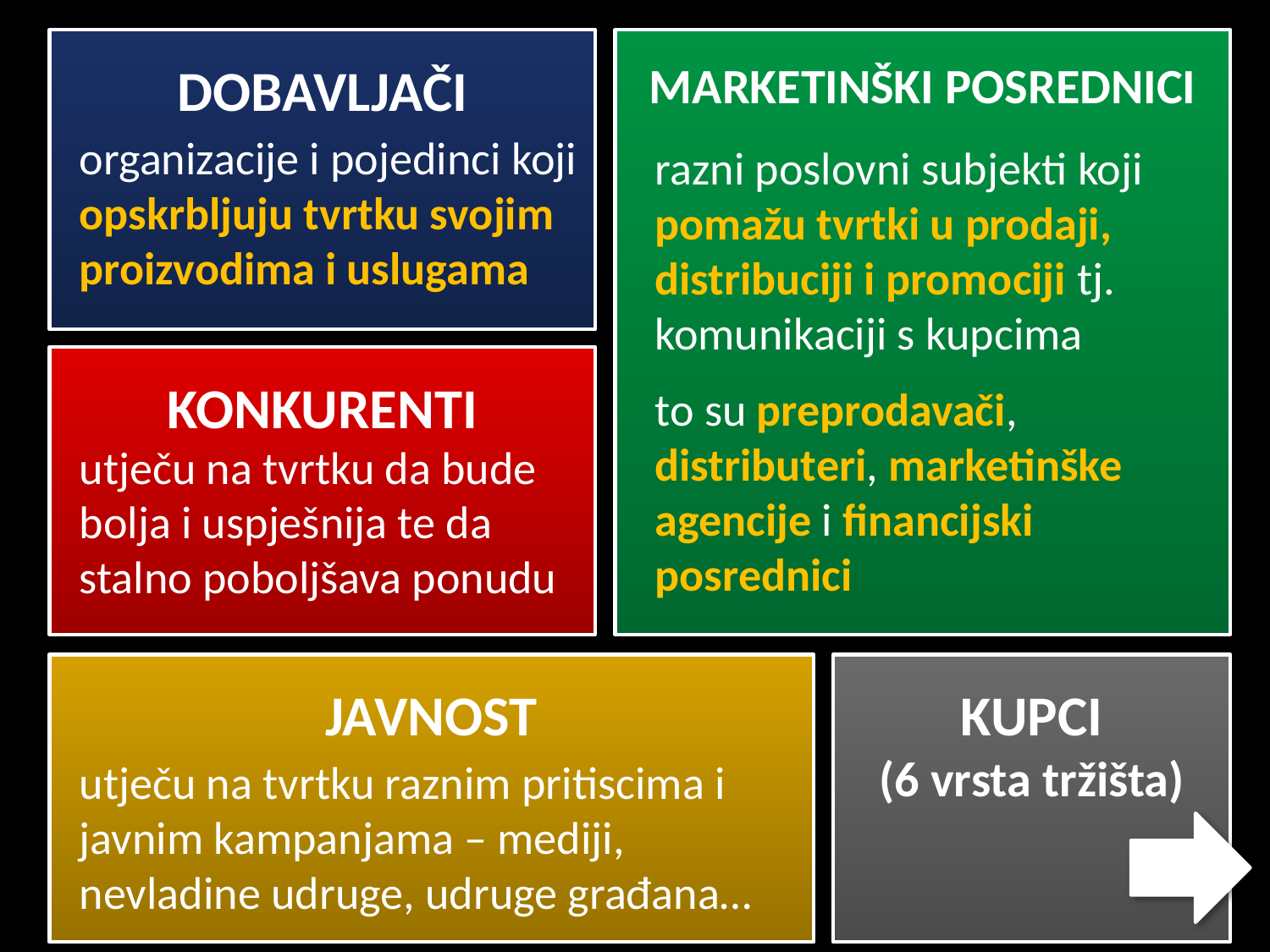

DOBAVLJAČI
organizacije i pojedinci koji opskrbljuju tvrtku svojim proizvodima i uslugama
MARKETINŠKI POSREDNICI
razni poslovni subjekti koji pomažu tvrtki u prodaji, distribuciji i promociji tj. komunikaciji s kupcima
to su preprodavači, distributeri, marketinške agencije i financijski posrednici
KONKURENTI
utječu na tvrtku da bude bolja i uspješnija te da stalno poboljšava ponudu
JAVNOST
utječu na tvrtku raznim pritiscima i javnim kampanjama – mediji, nevladine udruge, udruge građana…
KUPCI
(6 vrsta tržišta)